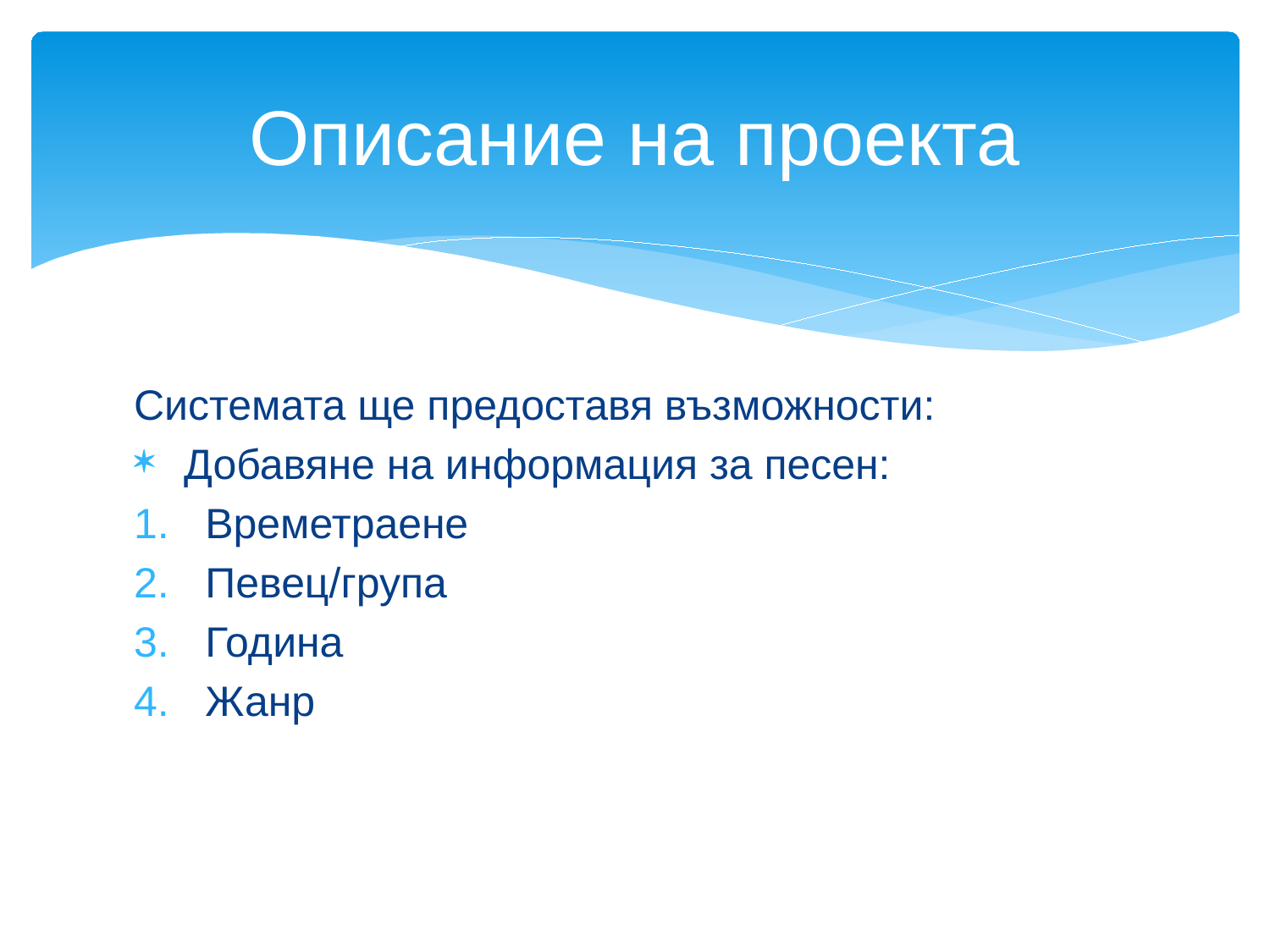

# Описание на проекта
Системата ще предоставя възможности:
 Добавяне на информация за песен:
Времетраене
Певец/група
Година
Жанр